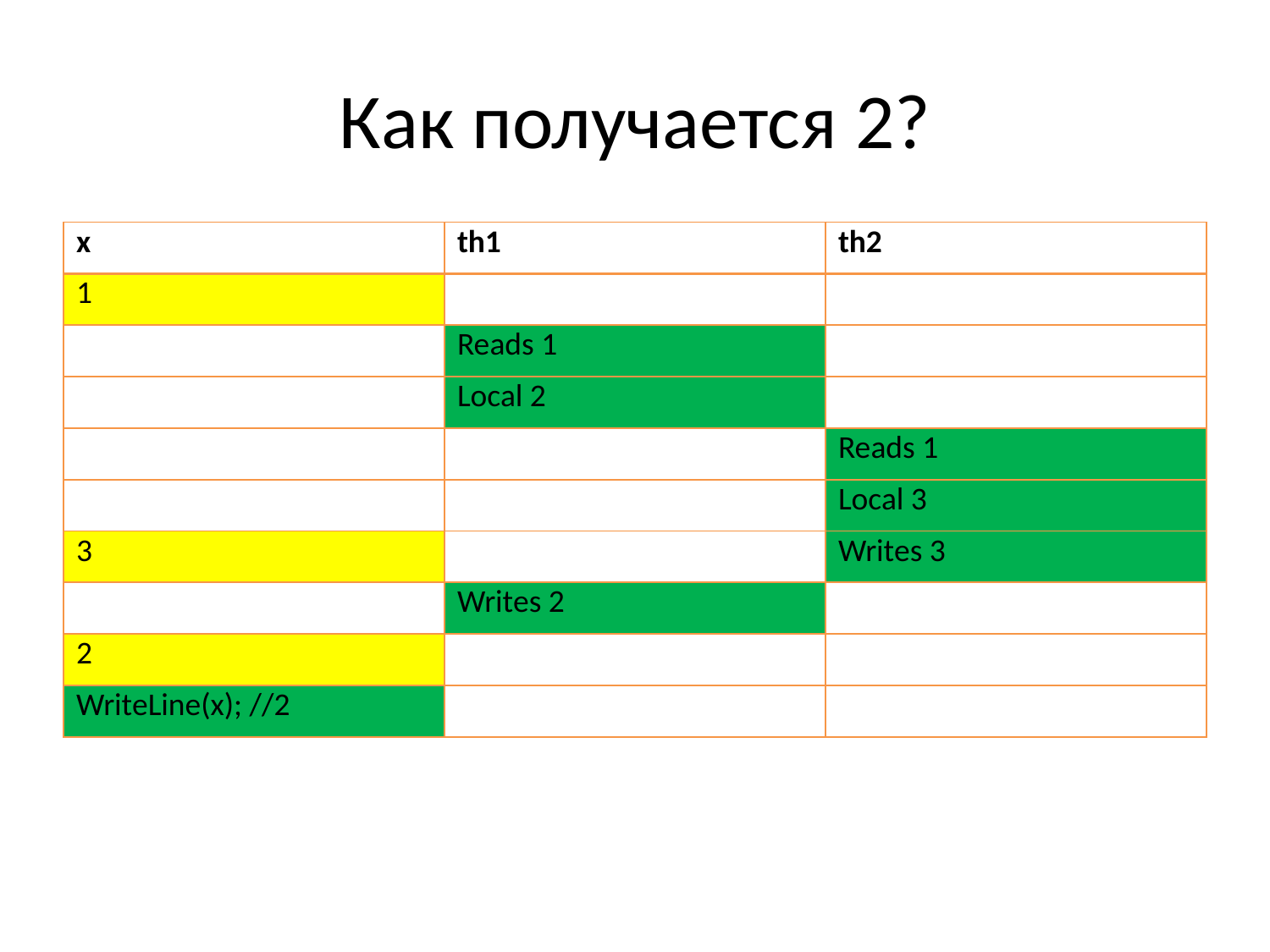

# Как получается 2?
| x | th1 | th2 |
| --- | --- | --- |
| 1 |  |  |
|  | Reads 1 |  |
|  | Local 2 |  |
|  |  | Reads 1 |
|  |  | Local 3 |
| 3 |  | Writes 3 |
|  | Writes 2 |  |
| 2 |  |  |
| WriteLine(x); //2 |  |  |